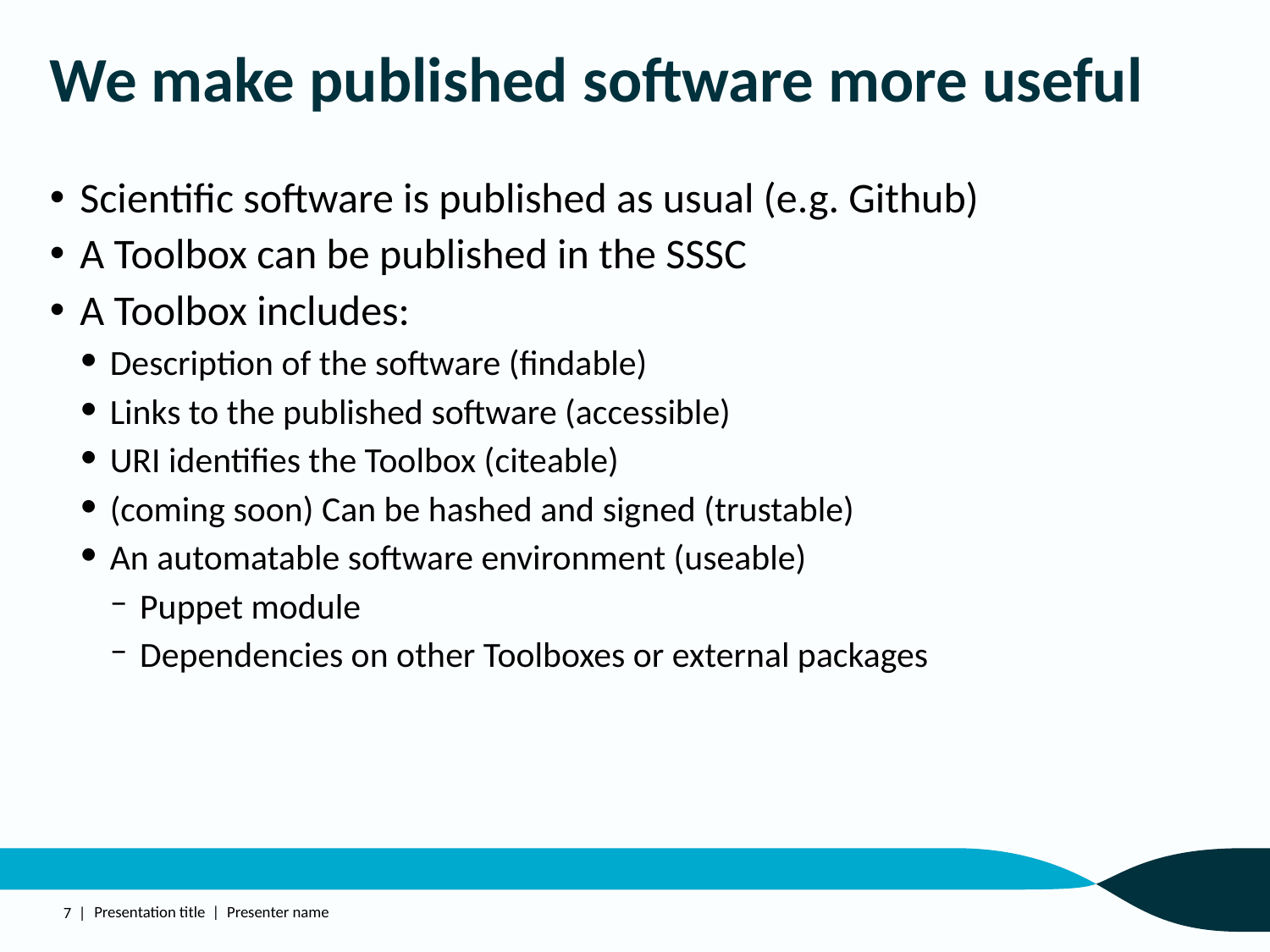

# We make published software more useful
Scientific software is published as usual (e.g. Github)
A Toolbox can be published in the SSSC
A Toolbox includes:
Description of the software (findable)
Links to the published software (accessible)
URI identifies the Toolbox (citeable)
(coming soon) Can be hashed and signed (trustable)
An automatable software environment (useable)
Puppet module
Dependencies on other Toolboxes or external packages

7  |
Presentation title  |  Presenter name